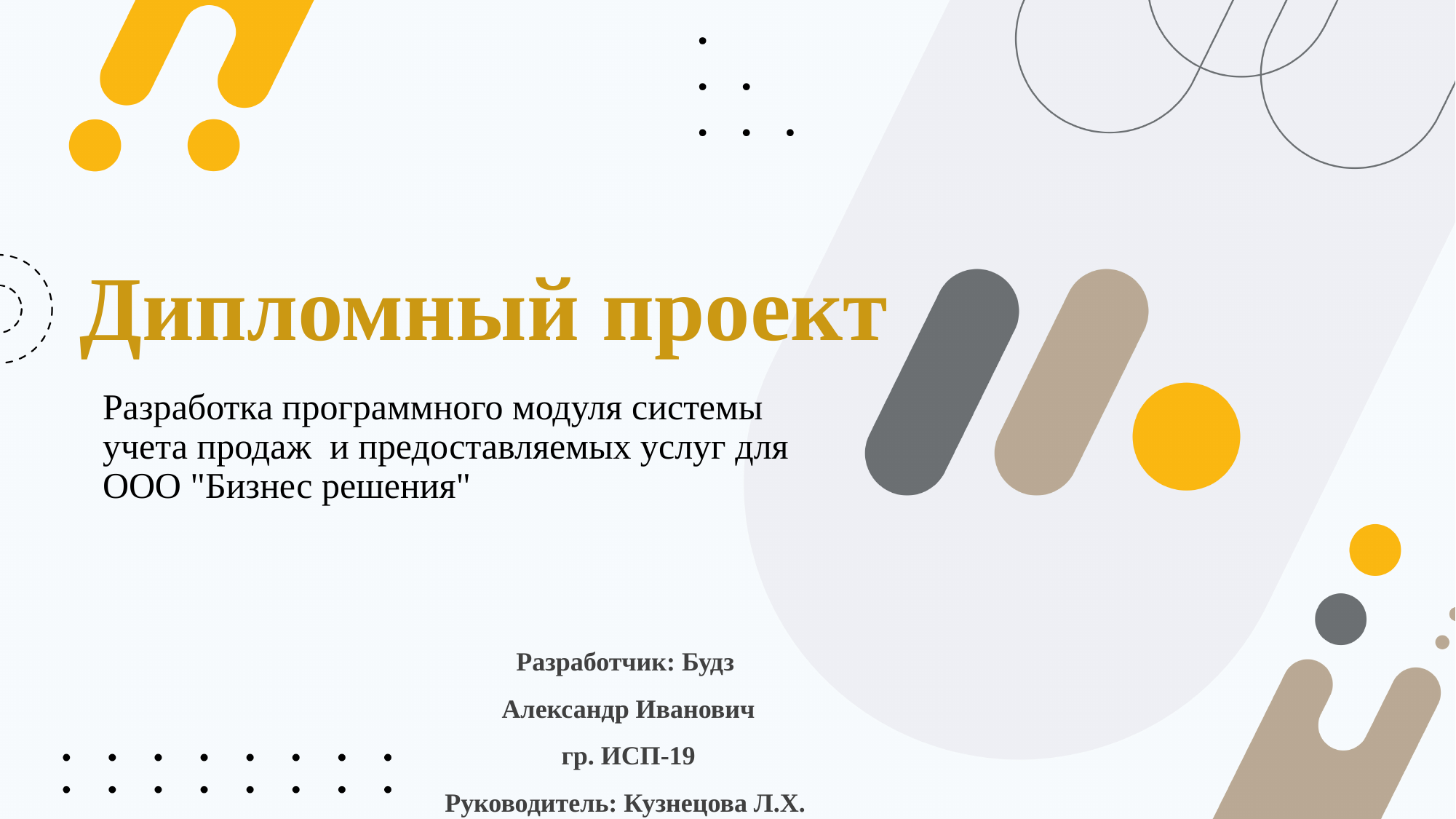

# Дипломный проект
Разработка программного модуля системы учета продаж  и предоставляемых услуг для ООО "Бизнес решения"
Разработчик: Будз
 Александр Иванович
 гр. ИСП-19
Руководитель: Кузнецова Л.Х.